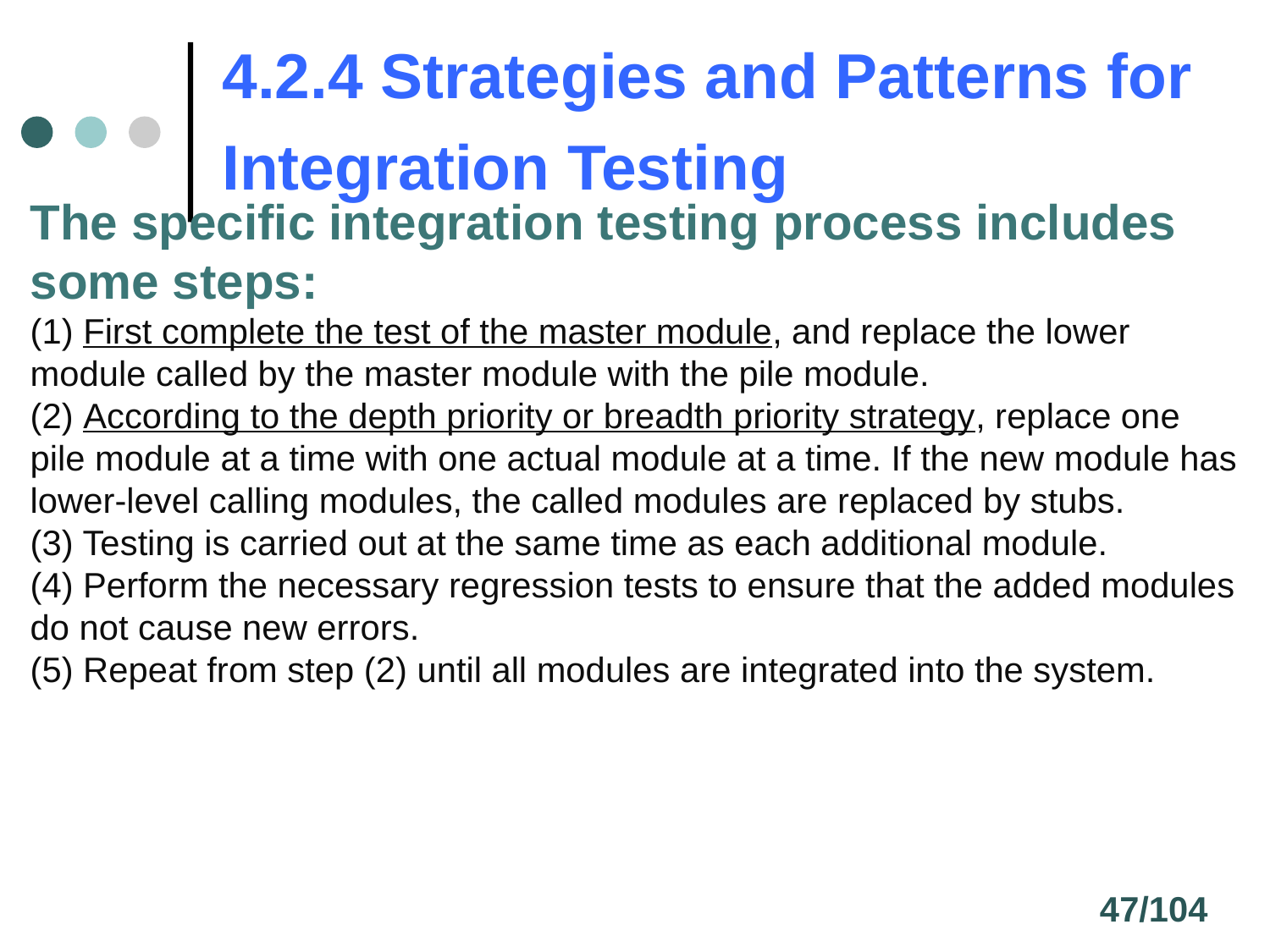

4.2.4 Strategies and Patterns for Integration Testing
The specific integration testing process includes some steps:
(1) First complete the test of the master module, and replace the lower module called by the master module with the pile module.
(2) According to the depth priority or breadth priority strategy, replace one pile module at a time with one actual module at a time. If the new module has lower-level calling modules, the called modules are replaced by stubs.
(3) Testing is carried out at the same time as each additional module.
(4) Perform the necessary regression tests to ensure that the added modules do not cause new errors.
(5) Repeat from step (2) until all modules are integrated into the system.

47/104